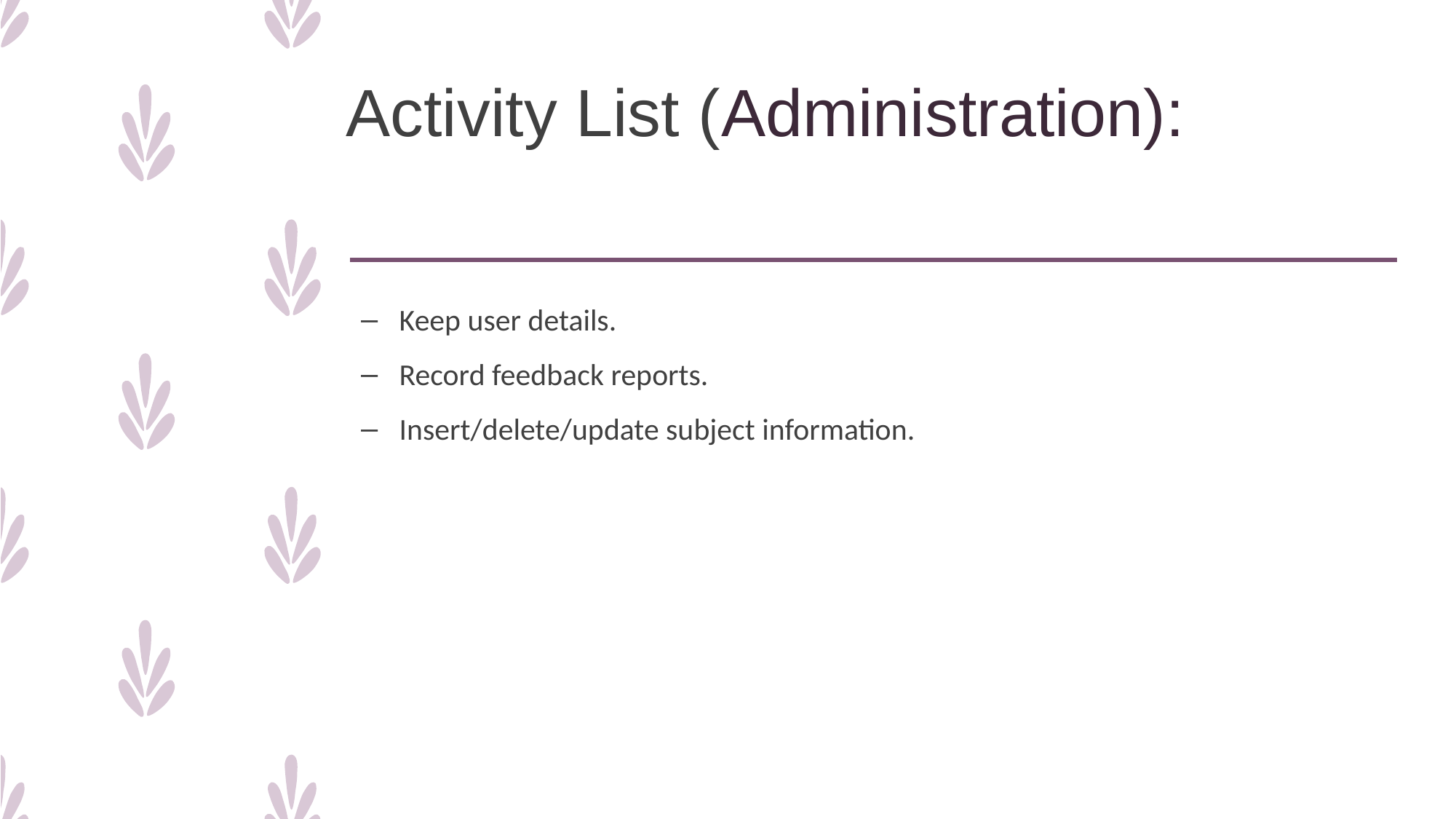

# Activity List (Administration):
Keep user details.
Record feedback reports.
Insert/delete/update subject information.